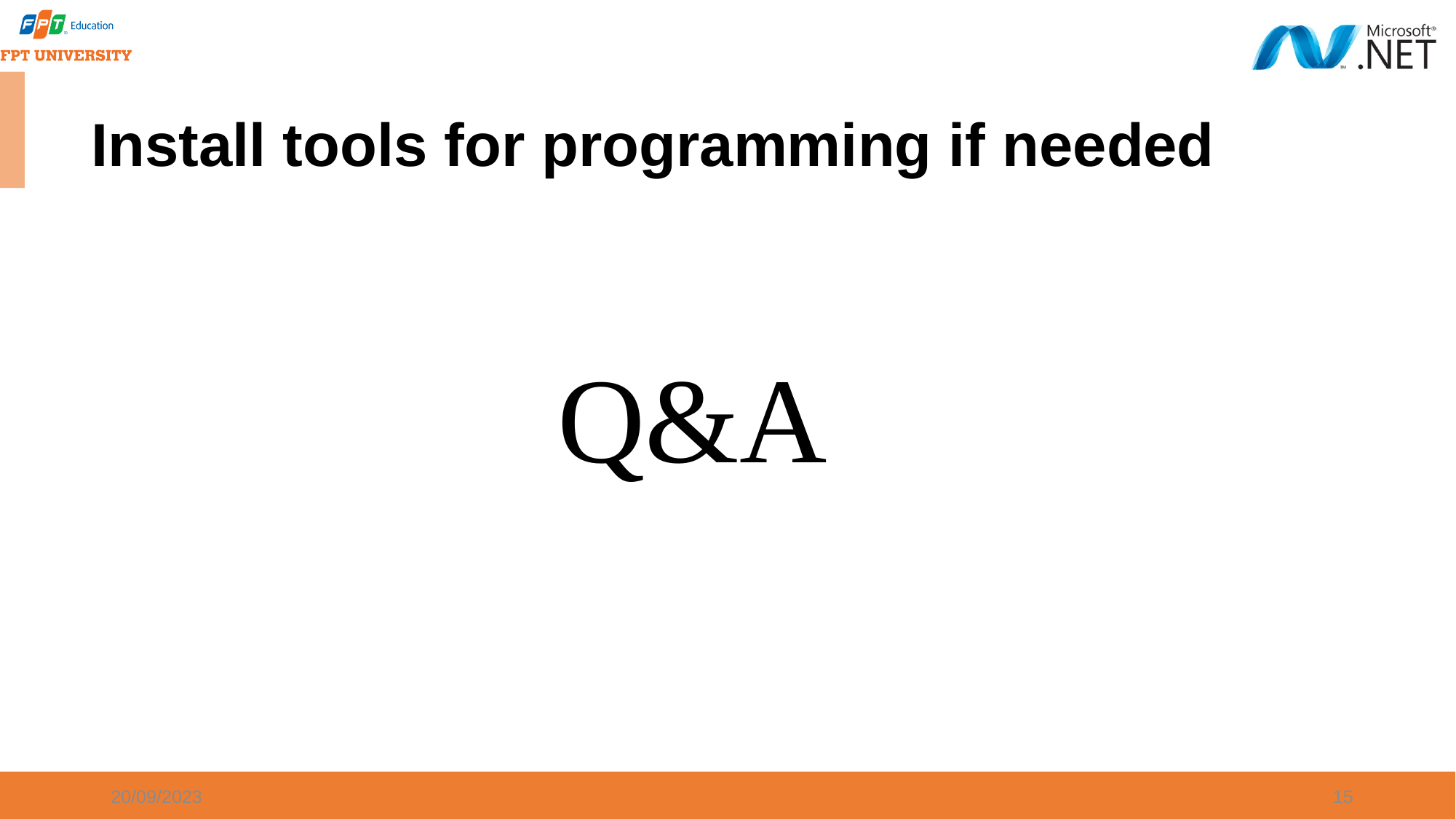

# Install tools for programming if needed
Q&A
20/09/2023
15